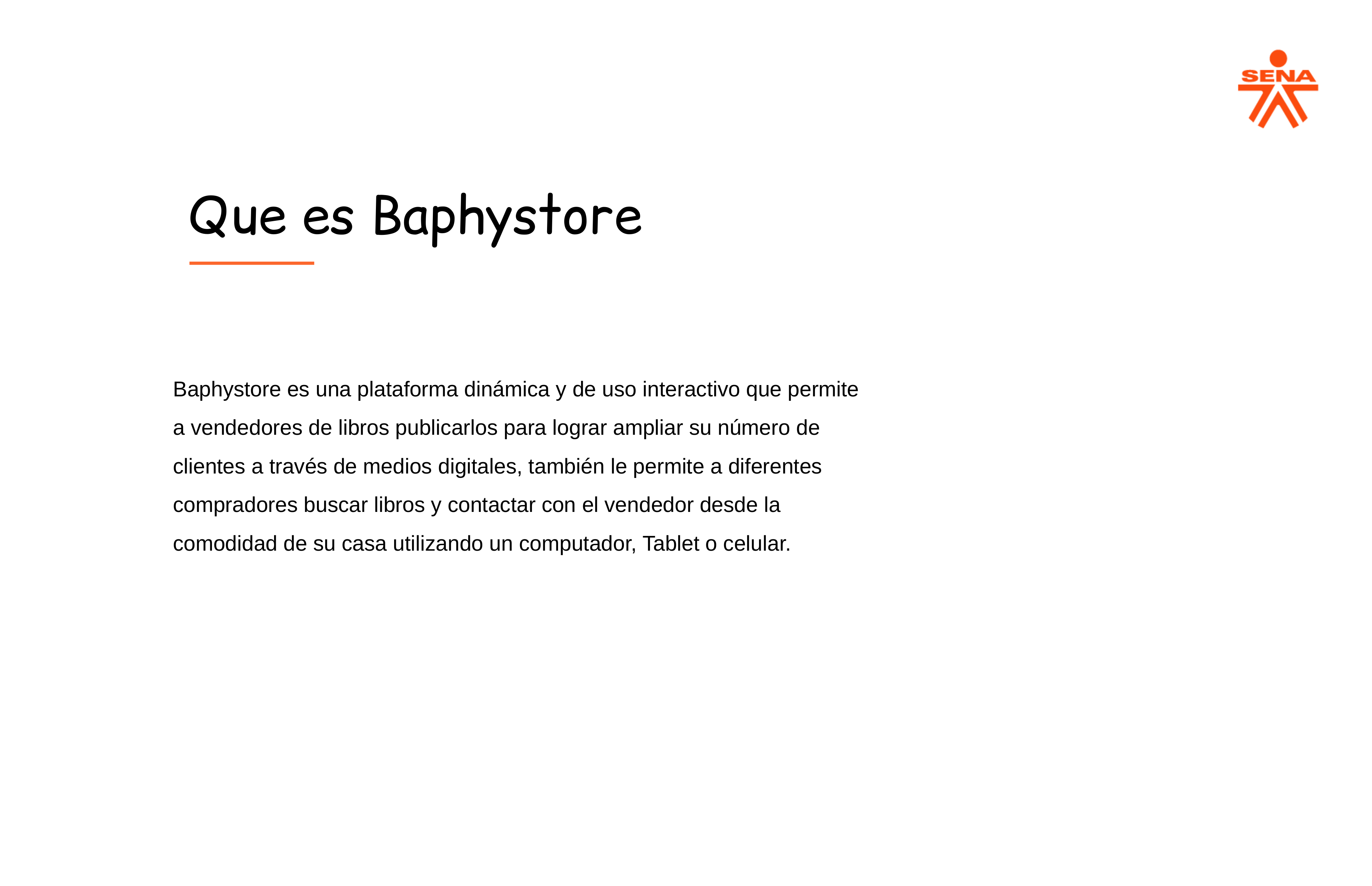

Que es Baphystore

Baphystore es una plataforma dinámica y de uso interactivo que permite a vendedores de libros publicarlos para lograr ampliar su número de clientes a través de medios digitales, también le permite a diferentes compradores buscar libros y contactar con el vendedor desde la comodidad de su casa utilizando un computador, Tablet o celular.